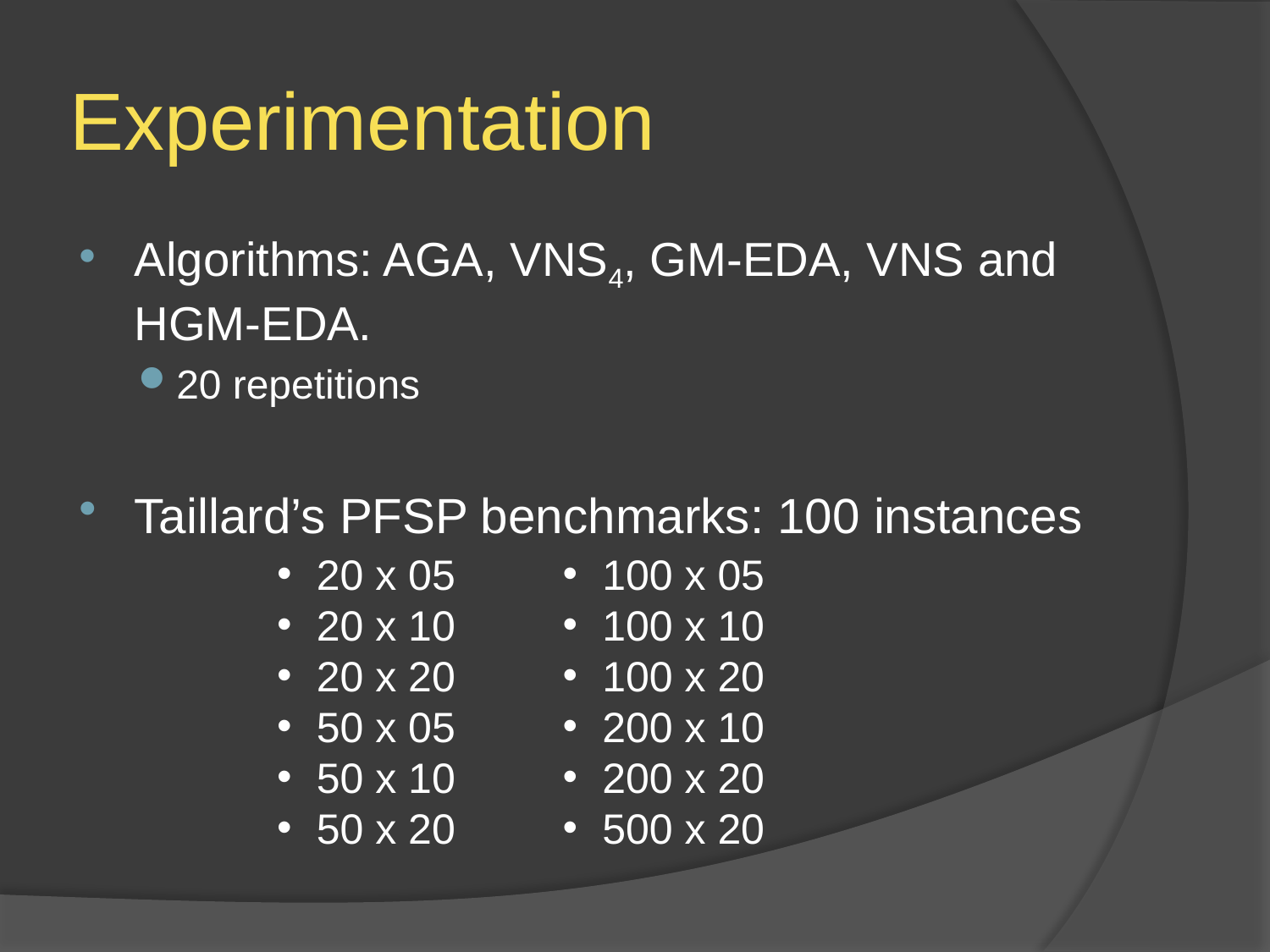

# Experimentation
Algorithms: AGA, VNS4, GM-EDA, VNS and HGM-EDA.
20 repetitions

Taillard’s PFSP benchmarks: 100 instances

20 x 05
20 x 10
20 x 20
50 x 05
50 x 10
50 x 20
100 x 05
100 x 10
100 x 20
200 x 10
200 x 20
500 x 20